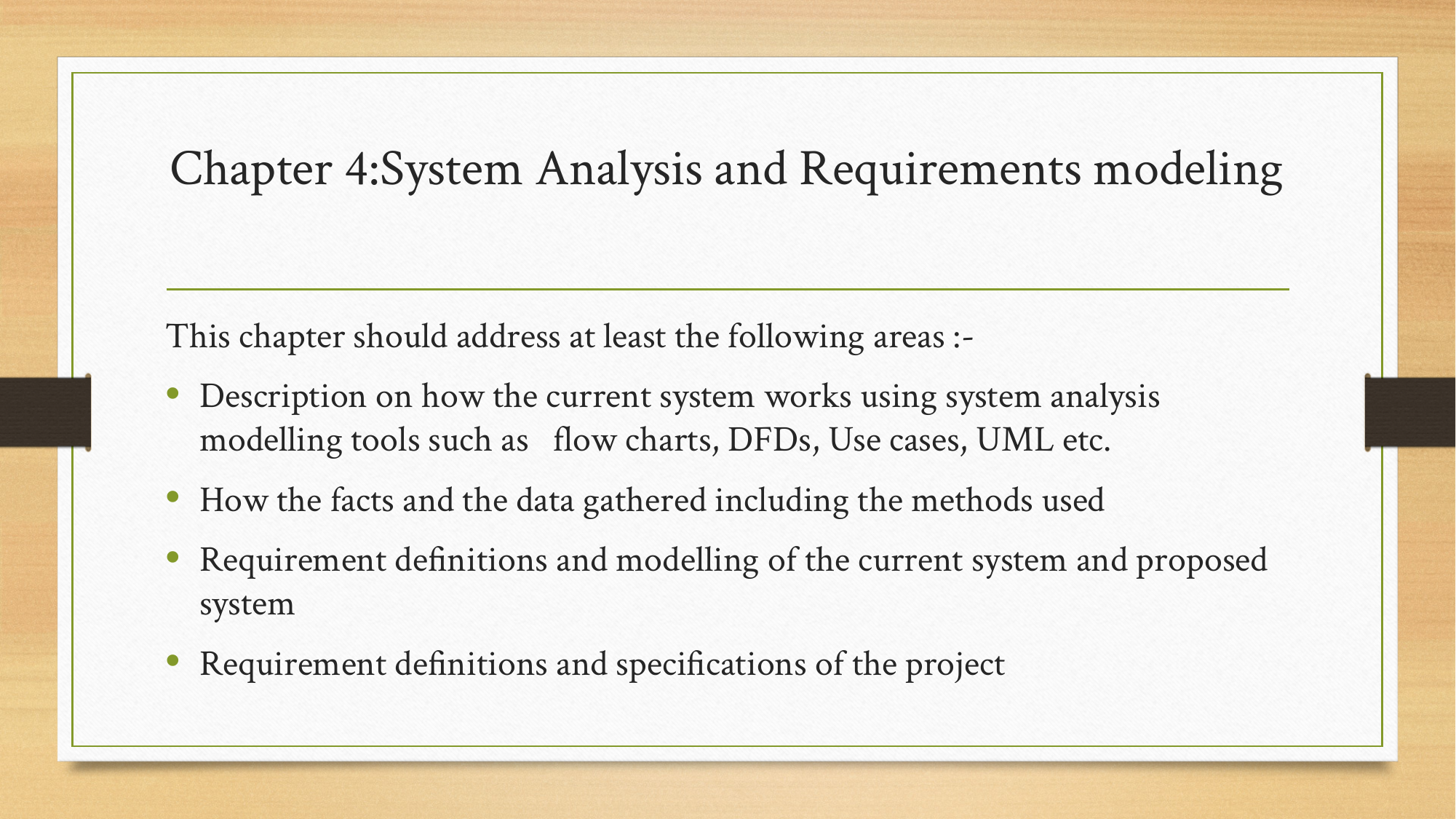

# Chapter 4:System Analysis and Requirements modeling
This chapter should address at least the following areas :-
Description on how the current system works using system analysis modelling tools such as   flow charts, DFDs, Use cases, UML etc.
How the facts and the data gathered including the methods used
Requirement definitions and modelling of the current system and proposed system
Requirement definitions and specifications of the project